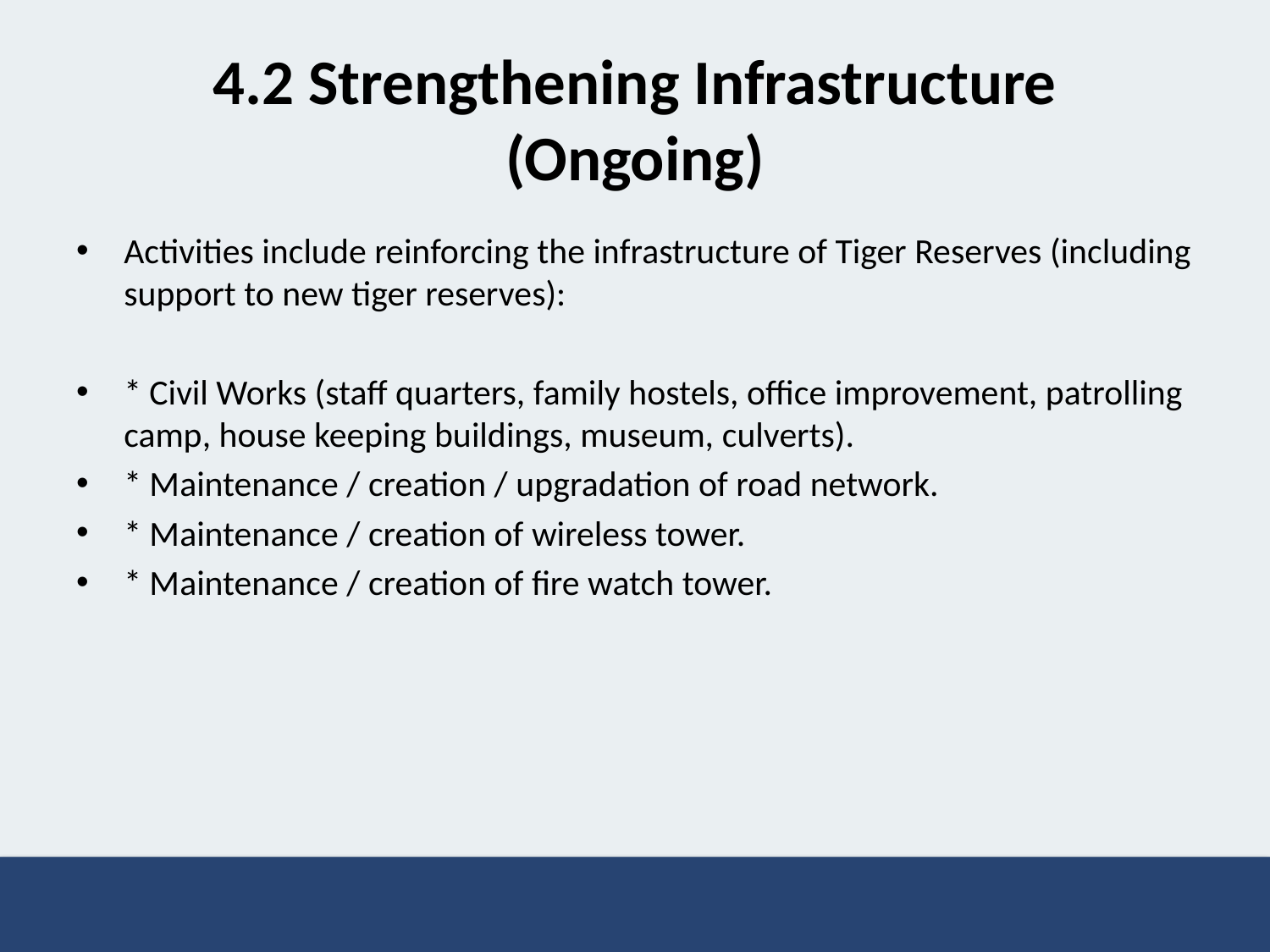

# 4.2 Strengthening Infrastructure (Ongoing)
Activities include reinforcing the infrastructure of Tiger Reserves (including support to new tiger reserves):

* Civil Works (staff quarters, family hostels, office improvement, patrolling camp, house keeping buildings, museum, culverts).
* Maintenance / creation / upgradation of road network.
* Maintenance / creation of wireless tower.
* Maintenance / creation of fire watch tower.